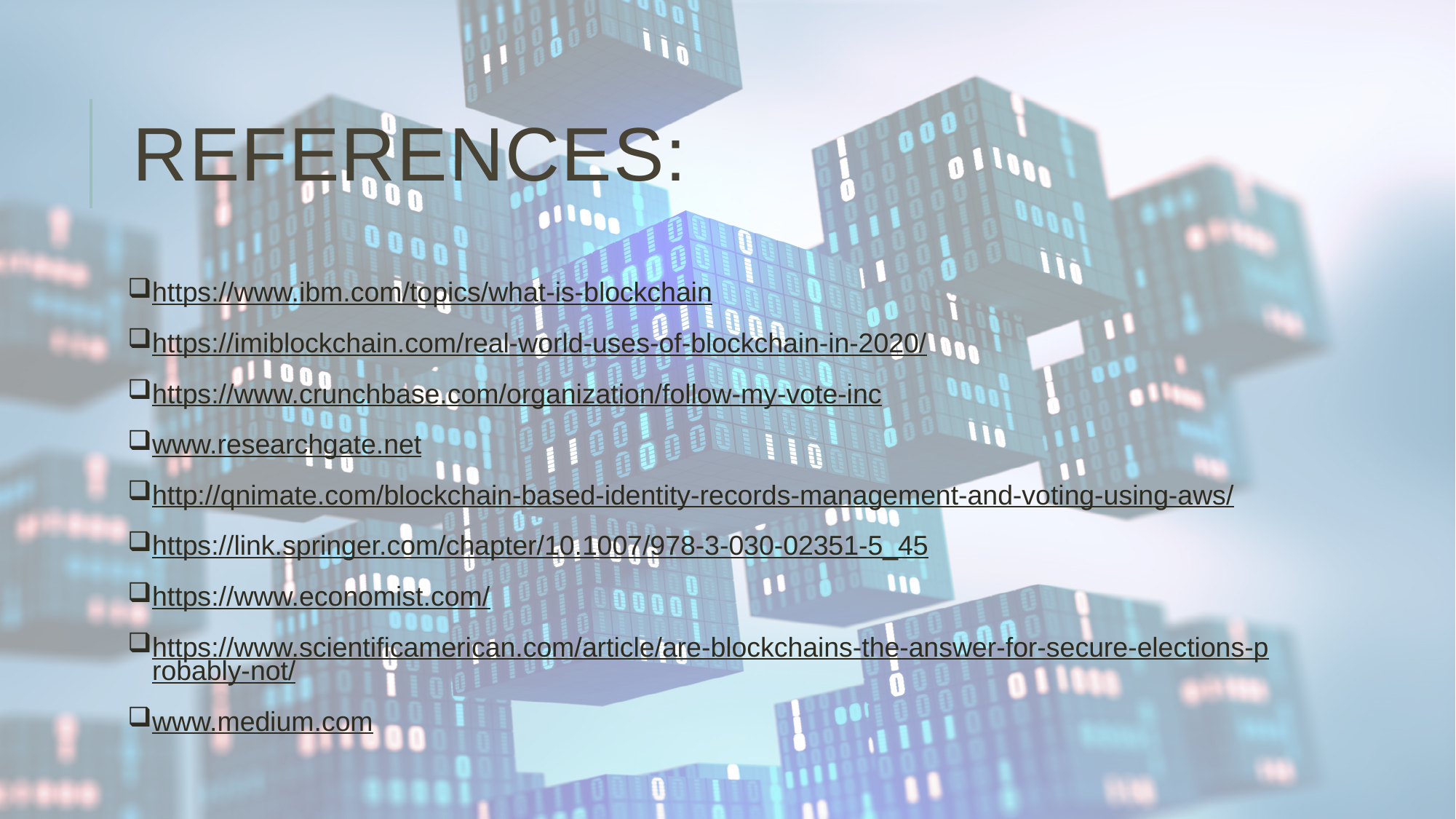

# References:
https://www.ibm.com/topics/what-is-blockchain
https://imiblockchain.com/real-world-uses-of-blockchain-in-2020/
https://www.crunchbase.com/organization/follow-my-vote-inc
www.researchgate.net
http://qnimate.com/blockchain-based-identity-records-management-and-voting-using-aws/
https://link.springer.com/chapter/10.1007/978-3-030-02351-5_45
https://www.economist.com/
https://www.scientificamerican.com/article/are-blockchains-the-answer-for-secure-elections-probably-not/
www.medium.com